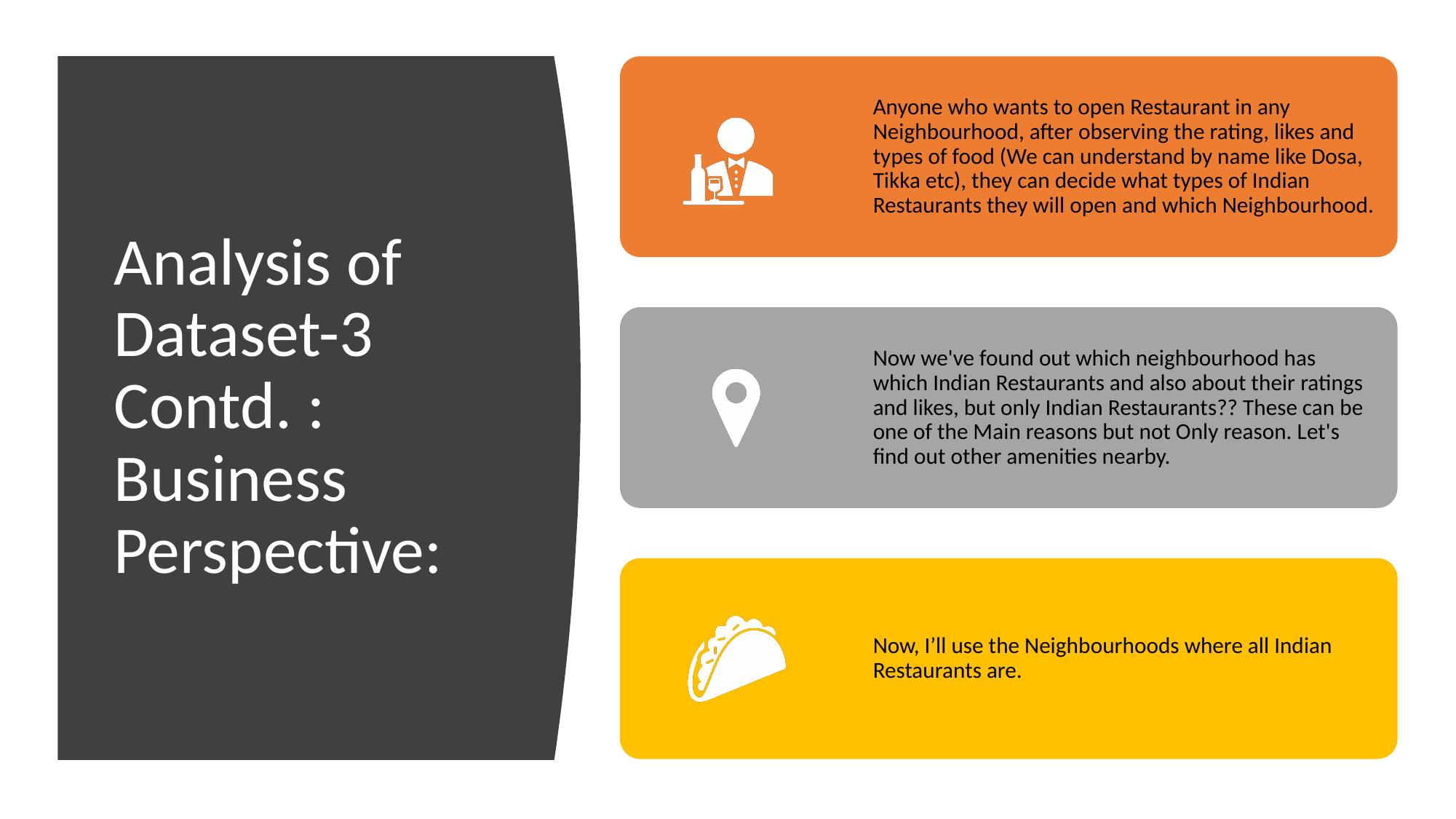

Anyone who wants to open Restaurant in any Neighbourhood, after observing the rating, likes and types of food (We can understand by name like Dosa, Tikka etc), they can decide what types of Indian Restaurants they will open and which Neighbourhood.
Now we've found out which neighbourhood has which Indian Restaurants and also about their ratings and likes, but only Indian Restaurants?? These can be one of the Main reasons but not Only reason. Let's find out other amenities nearby.
Now, I’ll use the Neighbourhoods where all Indian Restaurants are.

# Analysis of Dataset-3 Contd. : Business Perspective: